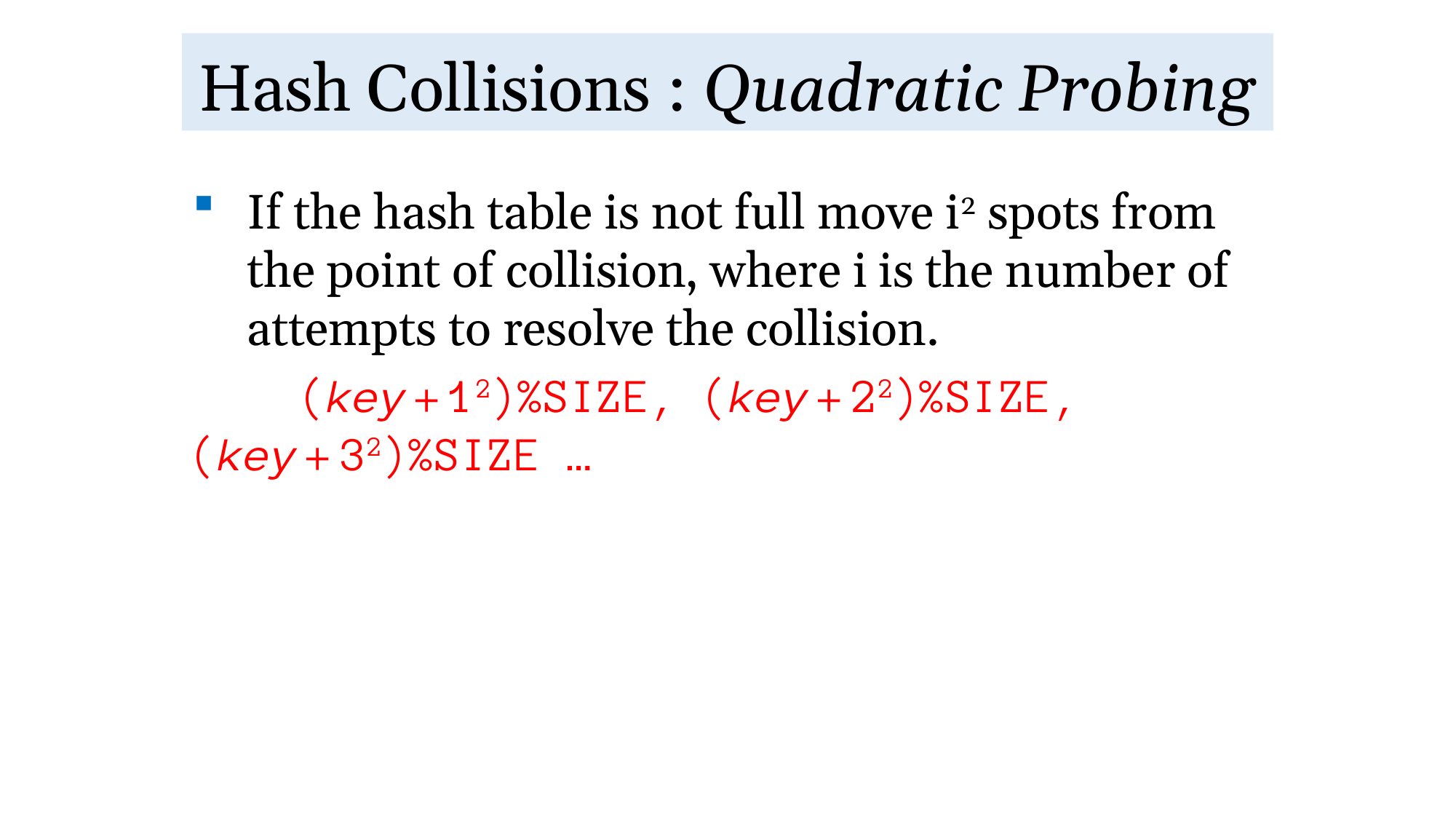

# Hash Collisions : Quadratic Probing
If the hash table is not full move i2 spots from the point of collision, where i is the number of attempts to resolve the collision.
	(key+12)%SIZE, (key+22)%SIZE, 	(key+32)%SIZE …